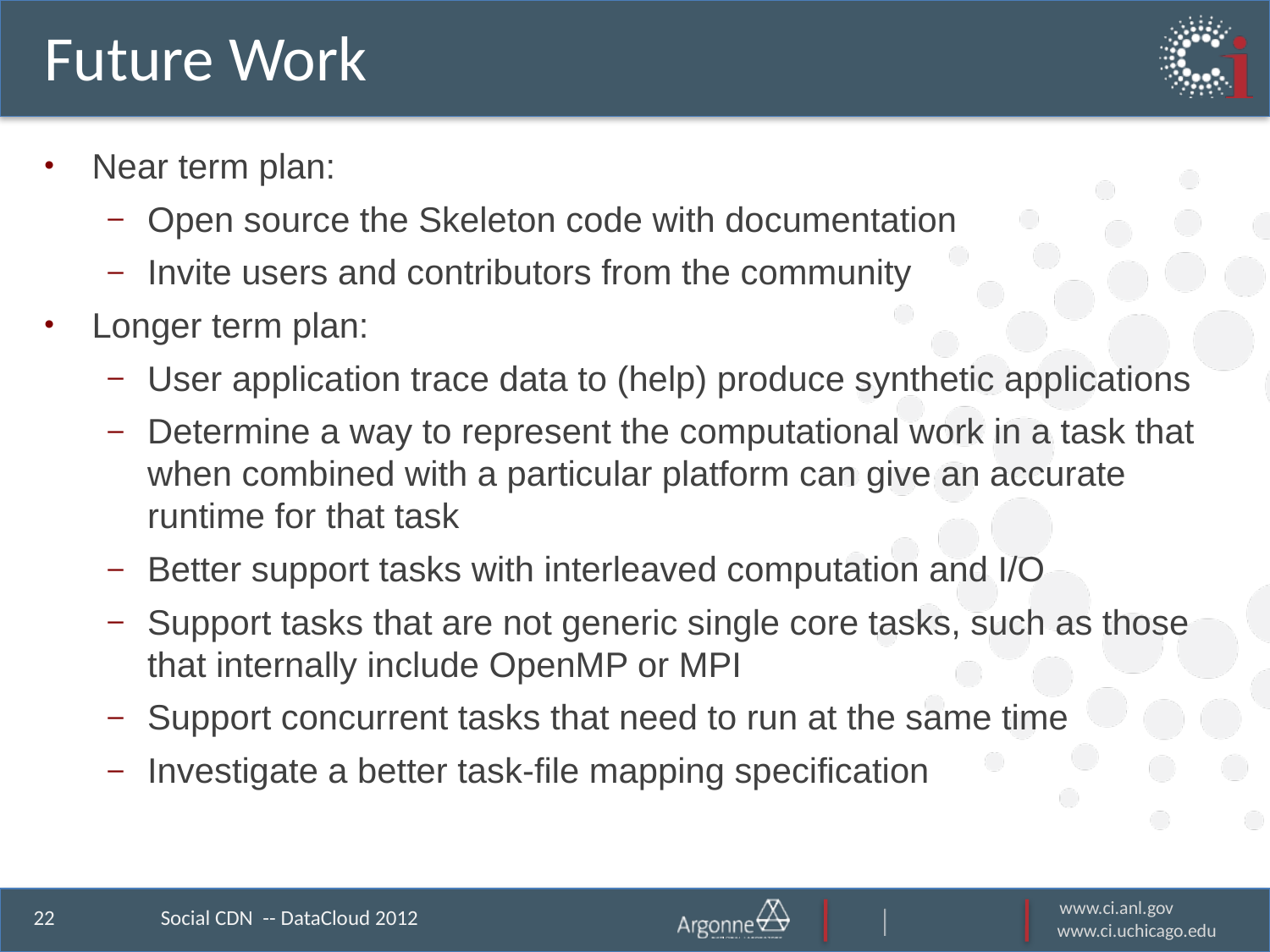

# Future Work
Near term plan:
Open source the Skeleton code with documentation
Invite users and contributors from the community
Longer term plan:
User application trace data to (help) produce synthetic applications
Determine a way to represent the computational work in a task that when combined with a particular platform can give an accurate runtime for that task
Better support tasks with interleaved computation and I/O
Support tasks that are not generic single core tasks, such as those that internally include OpenMP or MPI
Support concurrent tasks that need to run at the same time
Investigate a better task-file mapping specification

Social CDN  -- DataCloud 2012